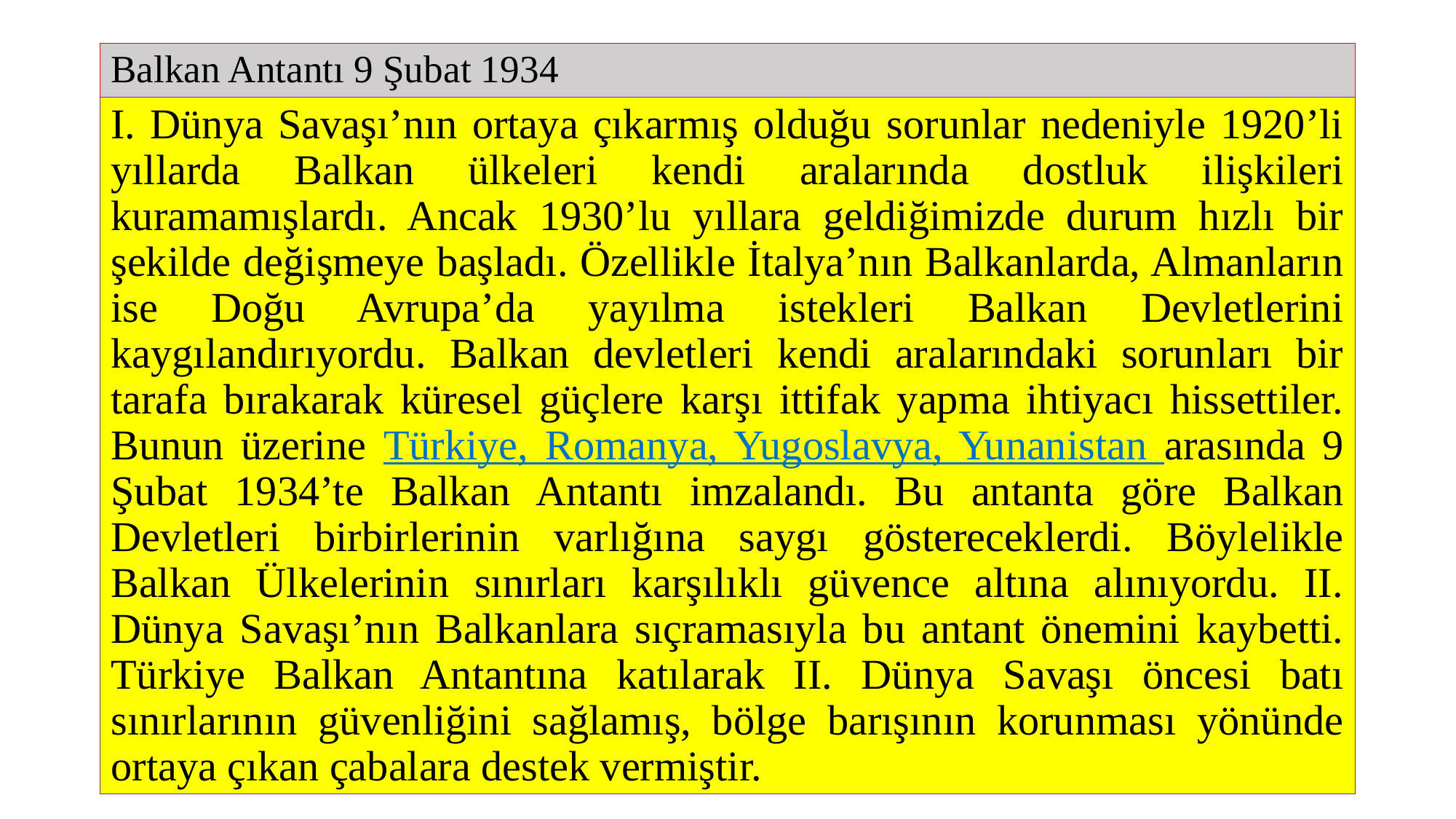

# Balkan Antantı 9 Şubat 1934
I. Dünya Savaşı’nın ortaya çıkarmış olduğu sorunlar nedeniyle 1920’li yıllarda Balkan ülkeleri kendi aralarında dostluk ilişkileri kuramamışlardı. Ancak 1930’lu yıllara geldiğimizde durum hızlı bir şekilde değişmeye başladı. Özellikle İtalya’nın Balkanlarda, Almanların ise Doğu Avrupa’da yayılma istekleri Balkan Devletlerini kaygılandırıyordu. Balkan devletleri kendi aralarındaki sorunları bir tarafa bırakarak küresel güçlere karşı ittifak yapma ihtiyacı hissettiler. Bunun üzerine Türkiye, Romanya, Yugoslavya, Yunanistan arasında 9 Şubat 1934’te Balkan Antantı imzalandı. Bu antanta göre Balkan Devletleri birbirlerinin varlığına saygı göstereceklerdi. Böylelikle Balkan Ülkelerinin sınırları karşılıklı güvence altına alınıyordu. II. Dünya Savaşı’nın Balkanlara sıçramasıyla bu antant önemini kaybetti. Türkiye Balkan Antantına katılarak II. Dünya Savaşı öncesi batı sınırlarının güvenliğini sağlamış, bölge barışının korunması yönünde ortaya çıkan çabalara destek vermiştir.